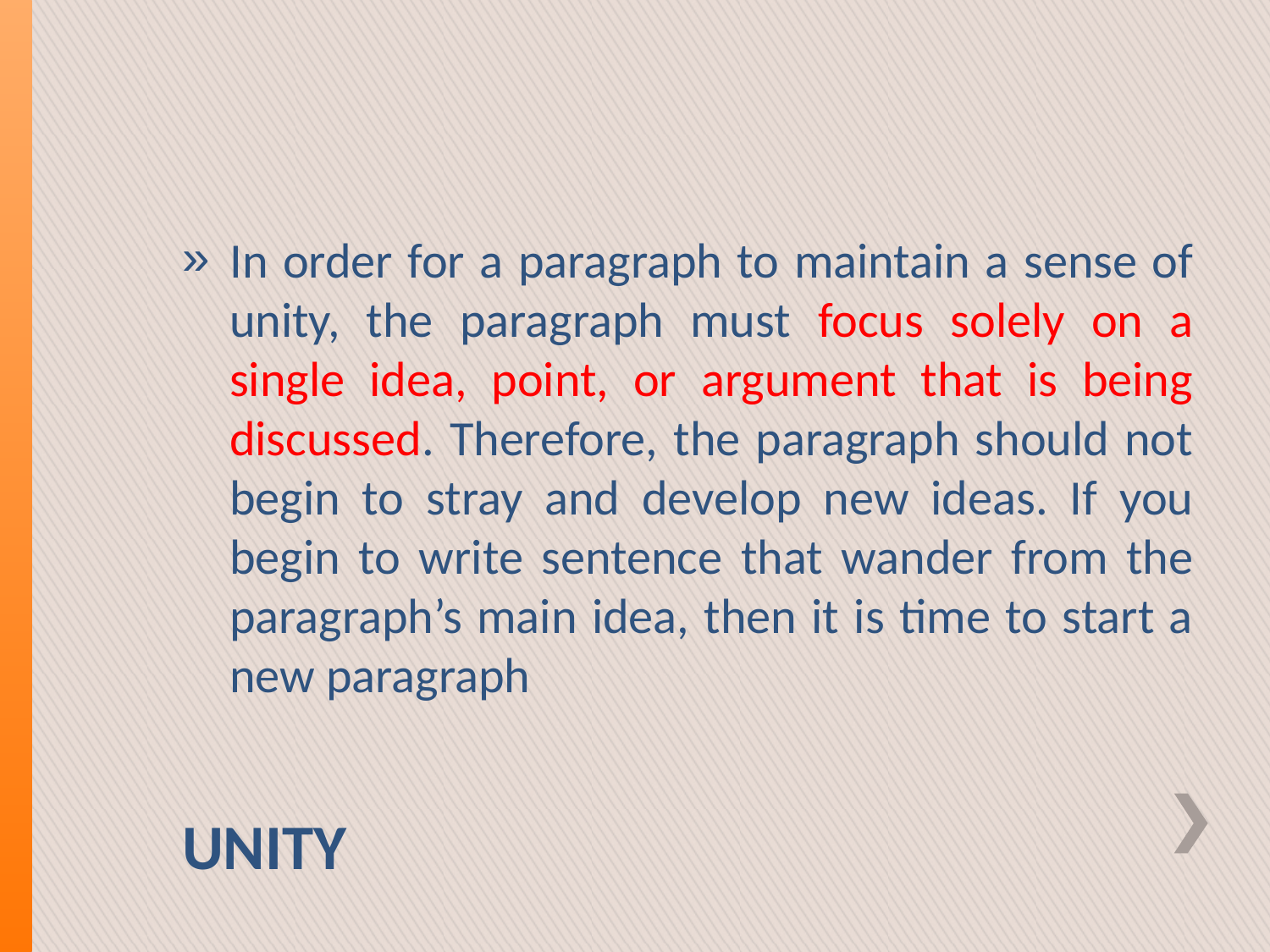

In order for a paragraph to maintain a sense of unity, the paragraph must focus solely on a single idea, point, or argument that is being discussed. Therefore, the paragraph should not begin to stray and develop new ideas. If you begin to write sentence that wander from the paragraph’s main idea, then it is time to start a new paragraph
# UNITY